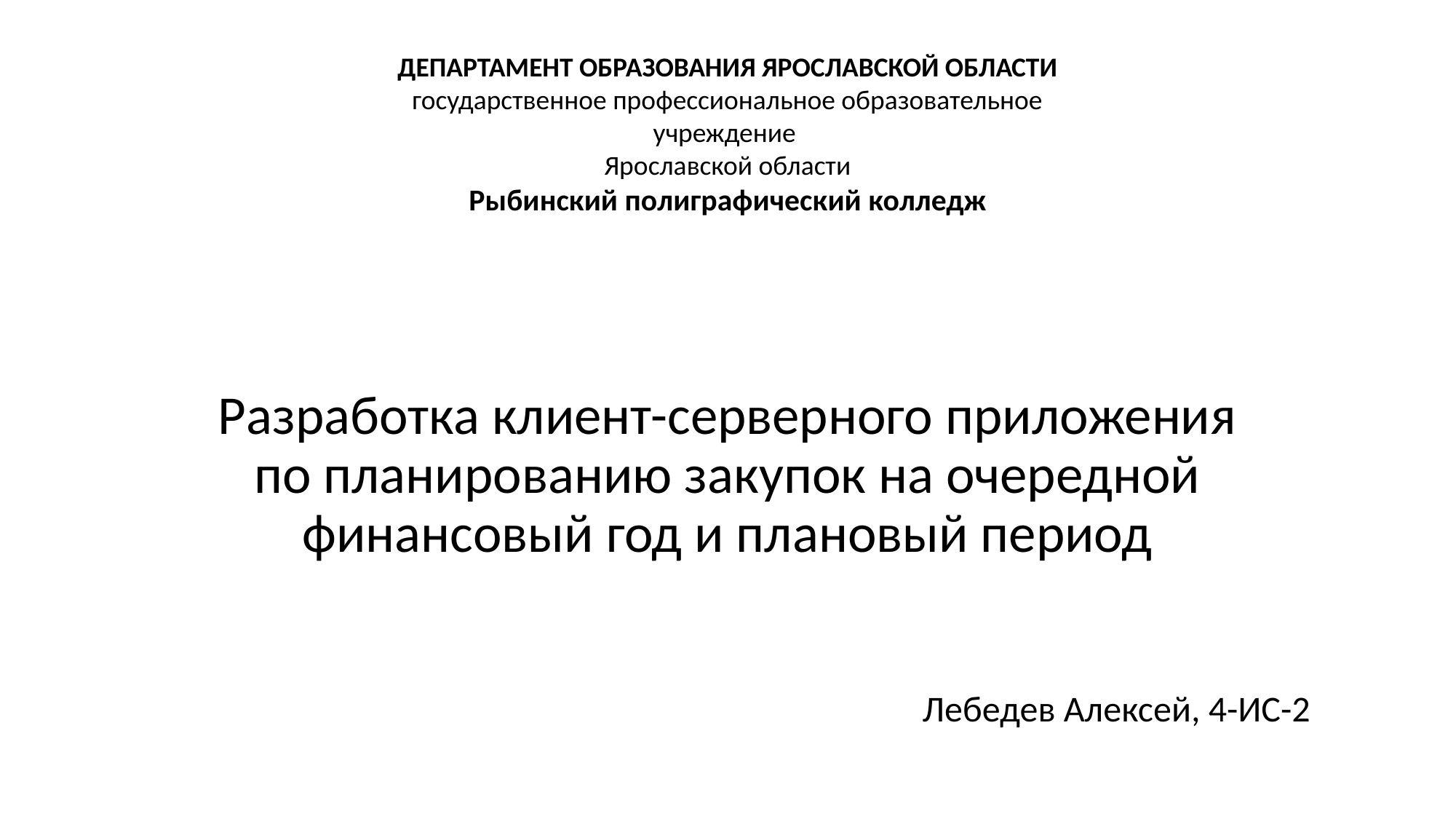

ДЕПАРТАМЕНТ ОБРАЗОВАНИЯ ЯРОСЛАВСКОЙ ОБЛАСТИ
государственное профессиональное образовательное учреждение
Ярославской области
Рыбинский полиграфический колледж
# Разработка клиент-серверного приложения по планированию закупок на очередной финансовый год и плановый период
Лебедев Алексей, 4-ИС-2